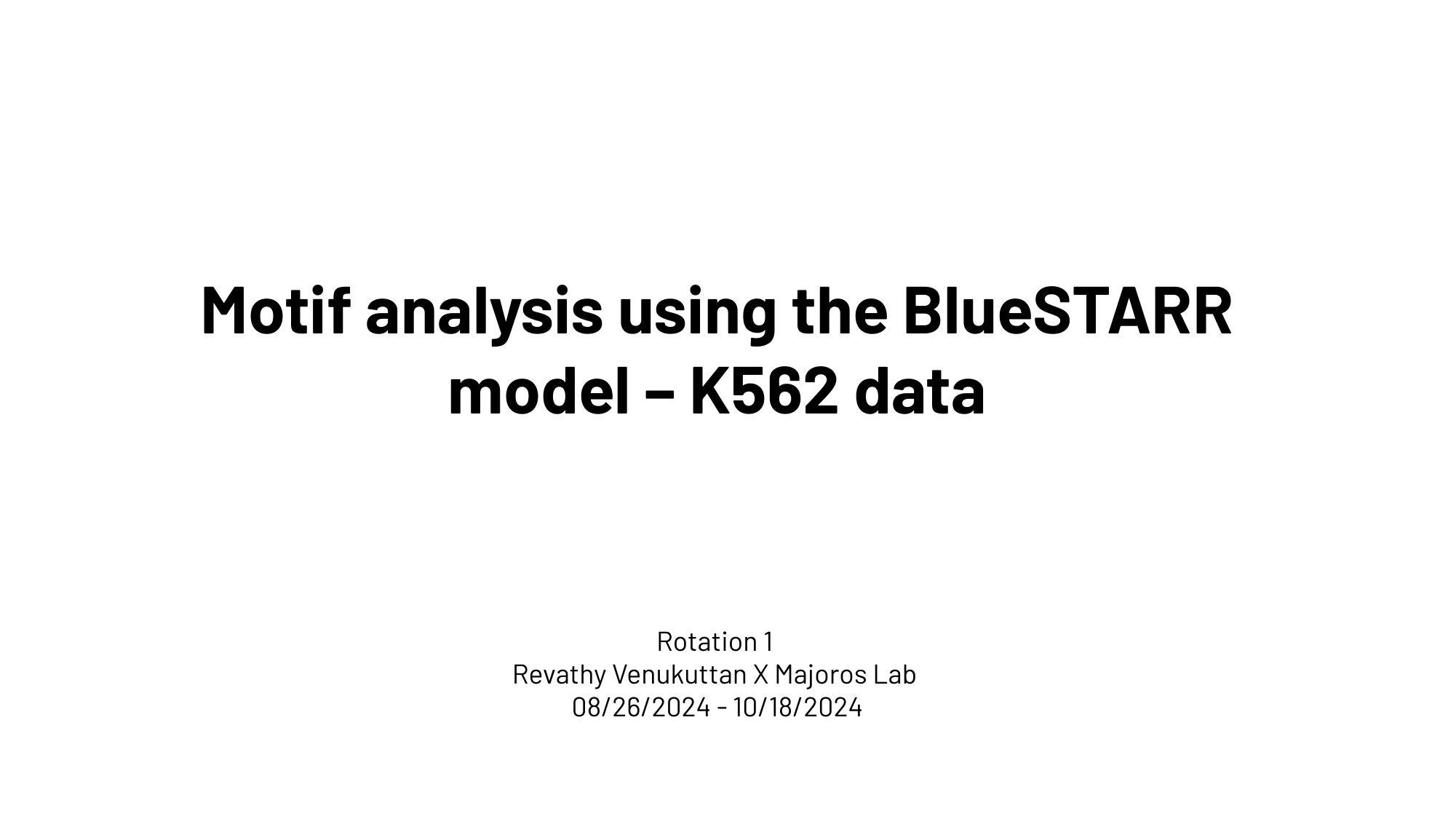

Motif analysis using the BlueSTARR model – K562 data

Rotation 1
Revathy Venukuttan X Majoros Lab
08/26/2024 - 10/18/2024